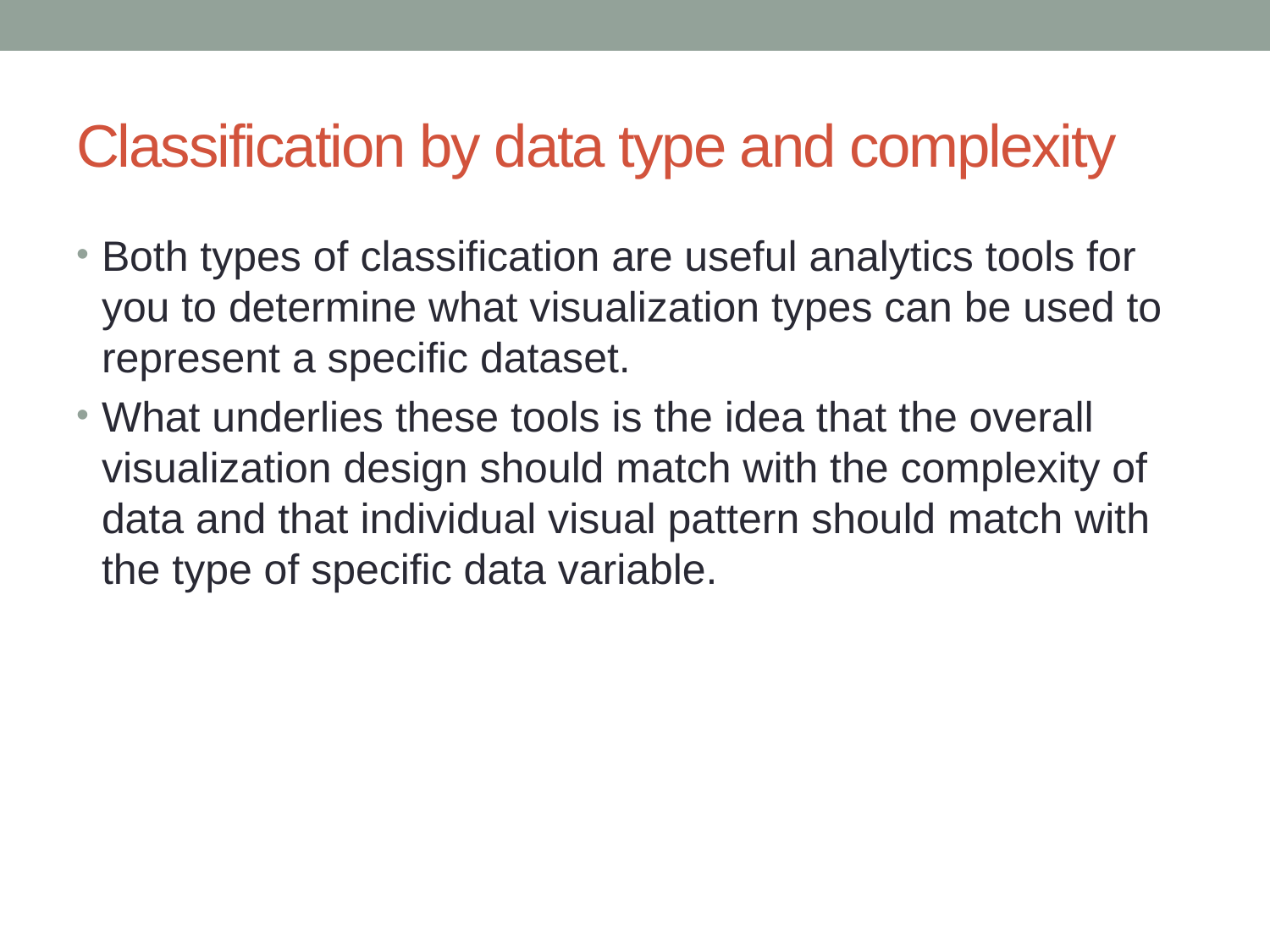

# Classification by data type and complexity
Both types of classification are useful analytics tools for you to determine what visualization types can be used to represent a specific dataset.
What underlies these tools is the idea that the overall visualization design should match with the complexity of data and that individual visual pattern should match with the type of specific data variable.